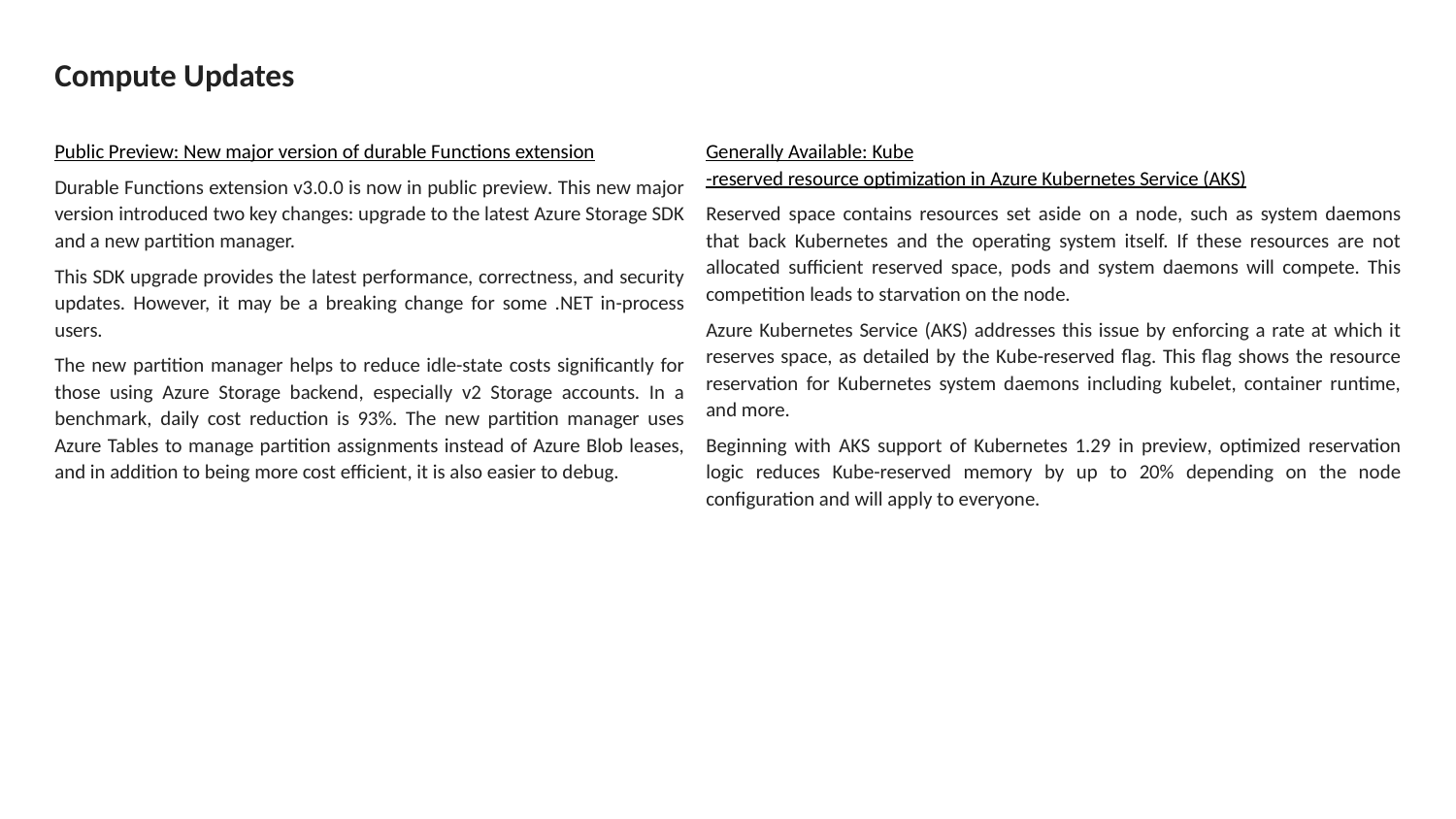

# Compute Updates
Public Preview: New major version of durable Functions extension
Durable Functions extension v3.0.0 is now in public preview. This new major version introduced two key changes: upgrade to the latest Azure Storage SDK and a new partition manager.
This SDK upgrade provides the latest performance, correctness, and security updates. However, it may be a breaking change for some .NET in-process users.
The new partition manager helps to reduce idle-state costs significantly for those using Azure Storage backend, especially v2 Storage accounts. In a benchmark, daily cost reduction is 93%. The new partition manager uses Azure Tables to manage partition assignments instead of Azure Blob leases, and in addition to being more cost efficient, it is also easier to debug.
Generally Available: Kube-reserved resource optimization in Azure Kubernetes Service (AKS)
Reserved space contains resources set aside on a node, such as system daemons that back Kubernetes and the operating system itself. If these resources are not allocated sufficient reserved space, pods and system daemons will compete. This competition leads to starvation on the node.
Azure Kubernetes Service (AKS) addresses this issue by enforcing a rate at which it reserves space, as detailed by the Kube-reserved flag. This flag shows the resource reservation for Kubernetes system daemons including kubelet, container runtime, and more.
Beginning with AKS support of Kubernetes 1.29 in preview, optimized reservation logic reduces Kube-reserved memory by up to 20% depending on the node configuration and will apply to everyone.